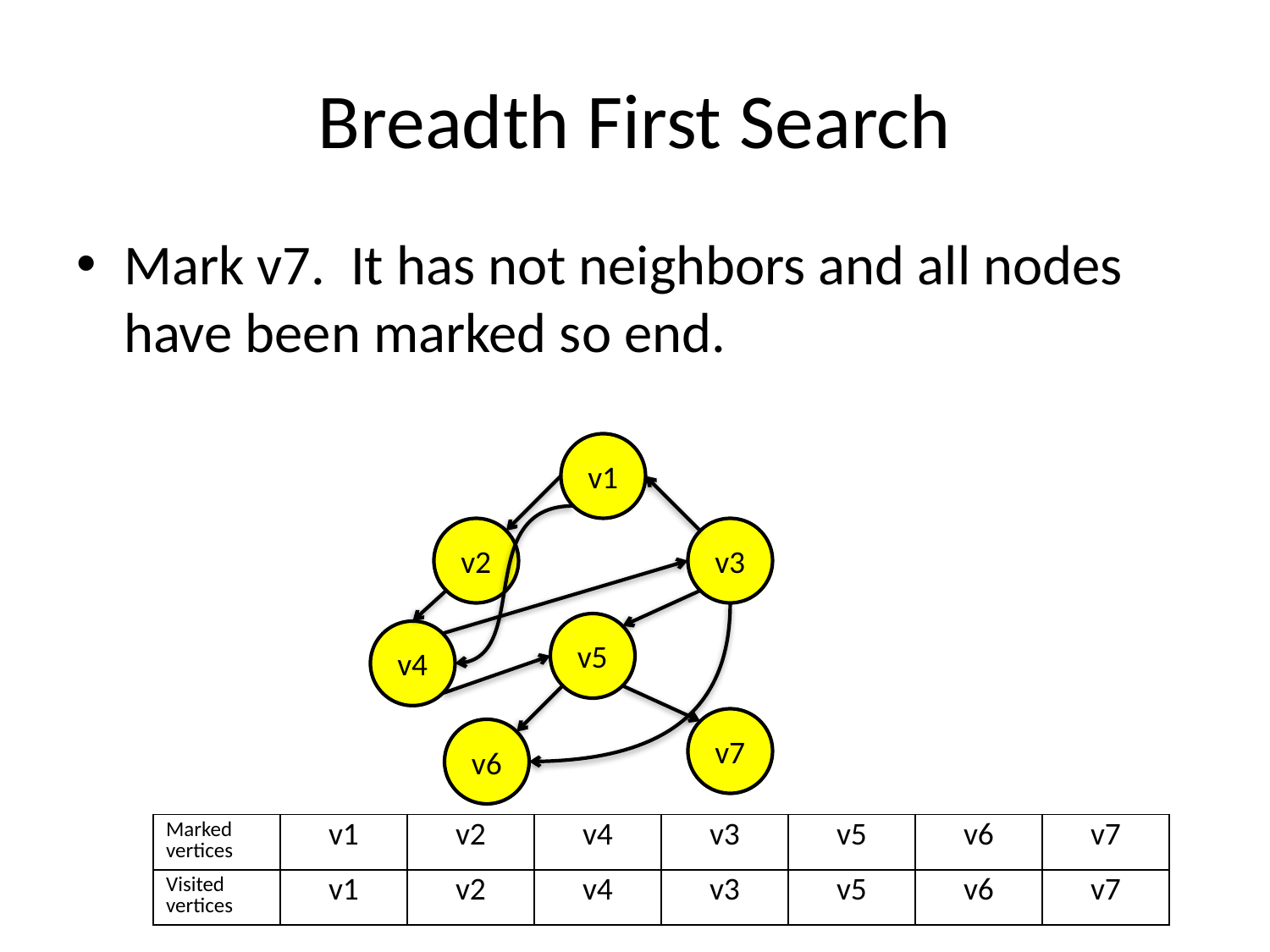

# Breadth First Search
Mark v7.  It has not neighbors and all nodes have been marked so end.
v1
v2
v3
v5
v4
v7
v6
| Marked vertices | v1 | v2 | v4 | v3 | v5 | v6 | v7 |
| --- | --- | --- | --- | --- | --- | --- | --- |
| Visited vertices | v1 | v2 | v4 | v3 | v5 | v6 | v7 |